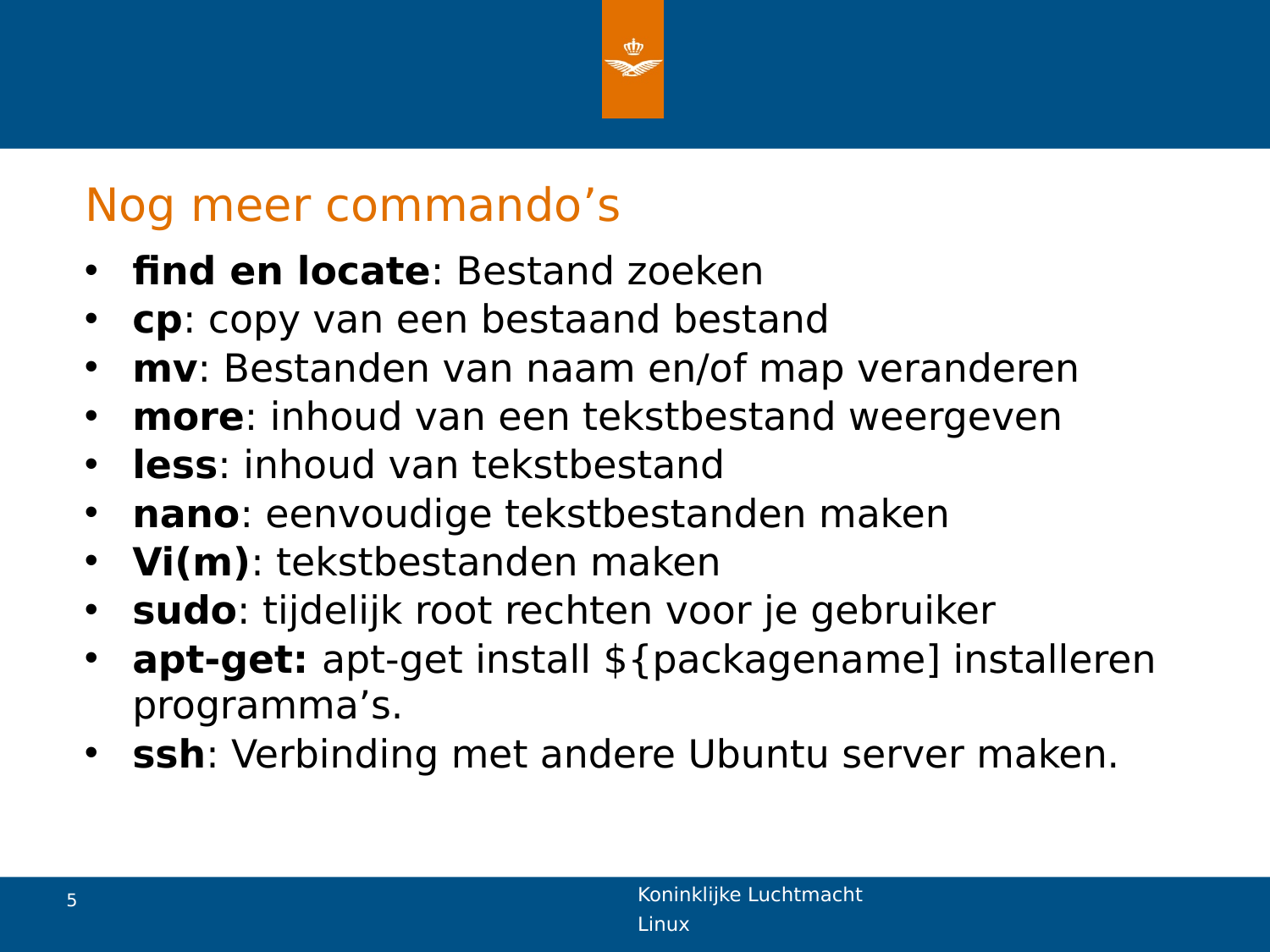

# Nog meer commando’s
find en locate: Bestand zoeken
cp: copy van een bestaand bestand
mv: Bestanden van naam en/of map veranderen
more: inhoud van een tekstbestand weergeven
less: inhoud van tekstbestand
nano: eenvoudige tekstbestanden maken
Vi(m): tekstbestanden maken
sudo: tijdelijk root rechten voor je gebruiker
apt-get: apt-get install ${packagename] installeren programma’s.
ssh: Verbinding met andere Ubuntu server maken.